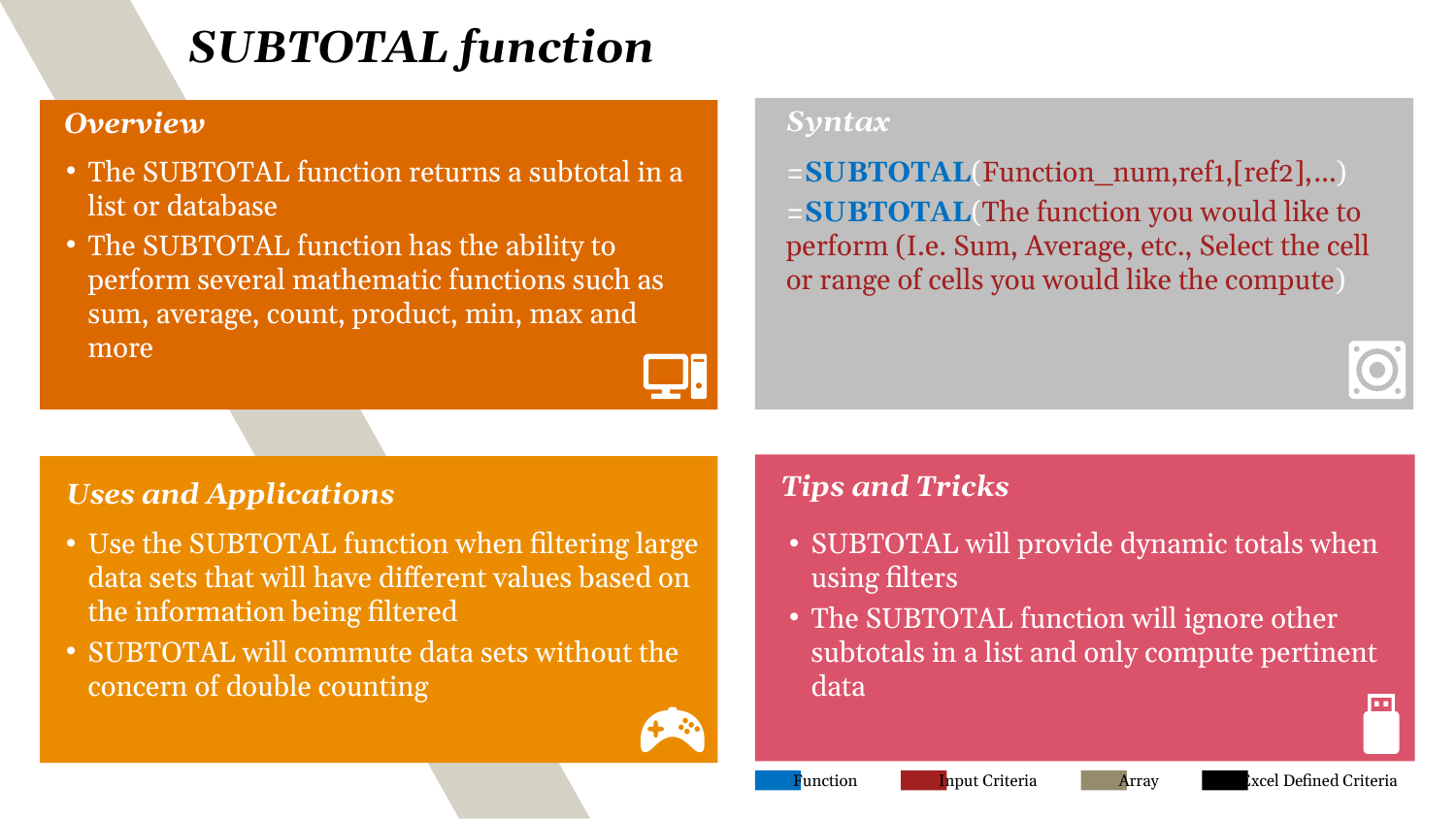

# SUBTOTAL function

Syntax
Overview
The SUBTOTAL function returns a subtotal in a list or database
The SUBTOTAL function has the ability to perform several mathematic functions such as sum, average, count, product, min, max and more
=SUBTOTAL(Function_num,ref1,[ref2],…)
=SUBTOTAL(The function you would like to perform (I.e. Sum, Average, etc., Select the cell or range of cells you would like the compute)

Tips and Tricks
Uses and Applications
Use the SUBTOTAL function when filtering large data sets that will have different values based on the information being filtered
SUBTOTAL will commute data sets without the concern of double counting
SUBTOTAL will provide dynamic totals when using filters
The SUBTOTAL function will ignore other subtotals in a list and only compute pertinent data

Function

Input Criteria

Array

Excel Defined Criteria